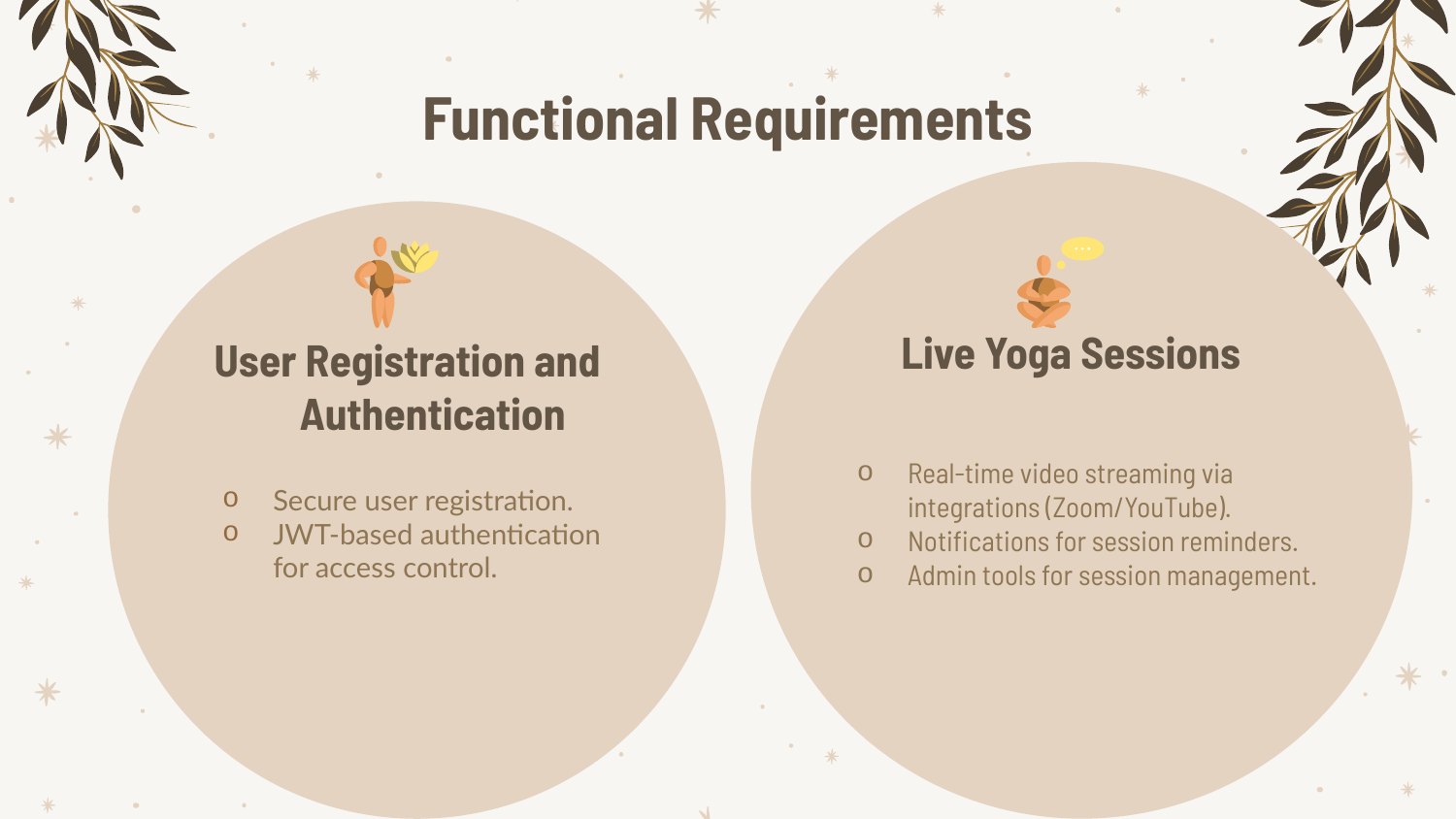

# Functional Requirements

Live Yoga Sessions
User Registration and Authentication
Real-time video streaming via integrations (Zoom/YouTube).
Notifications for session reminders.
Admin tools for session management.
Secure user registration.
JWT-based authentication for access control.